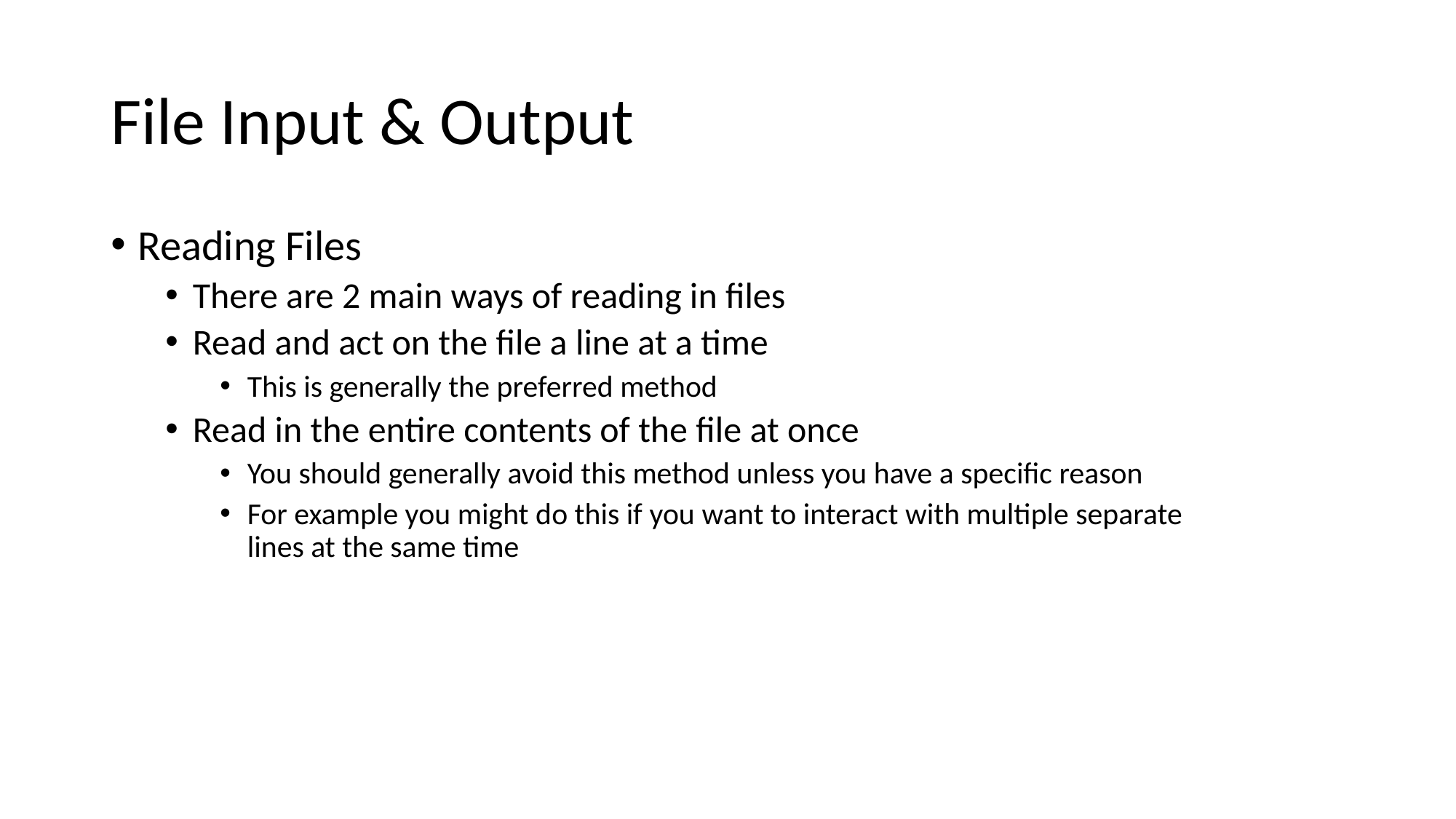

# File Input & Output
Reading Files
There are 2 main ways of reading in files
Read and act on the file a line at a time
This is generally the preferred method
Read in the entire contents of the file at once
You should generally avoid this method unless you have a specific reason
For example you might do this if you want to interact with multiple separate lines at the same time